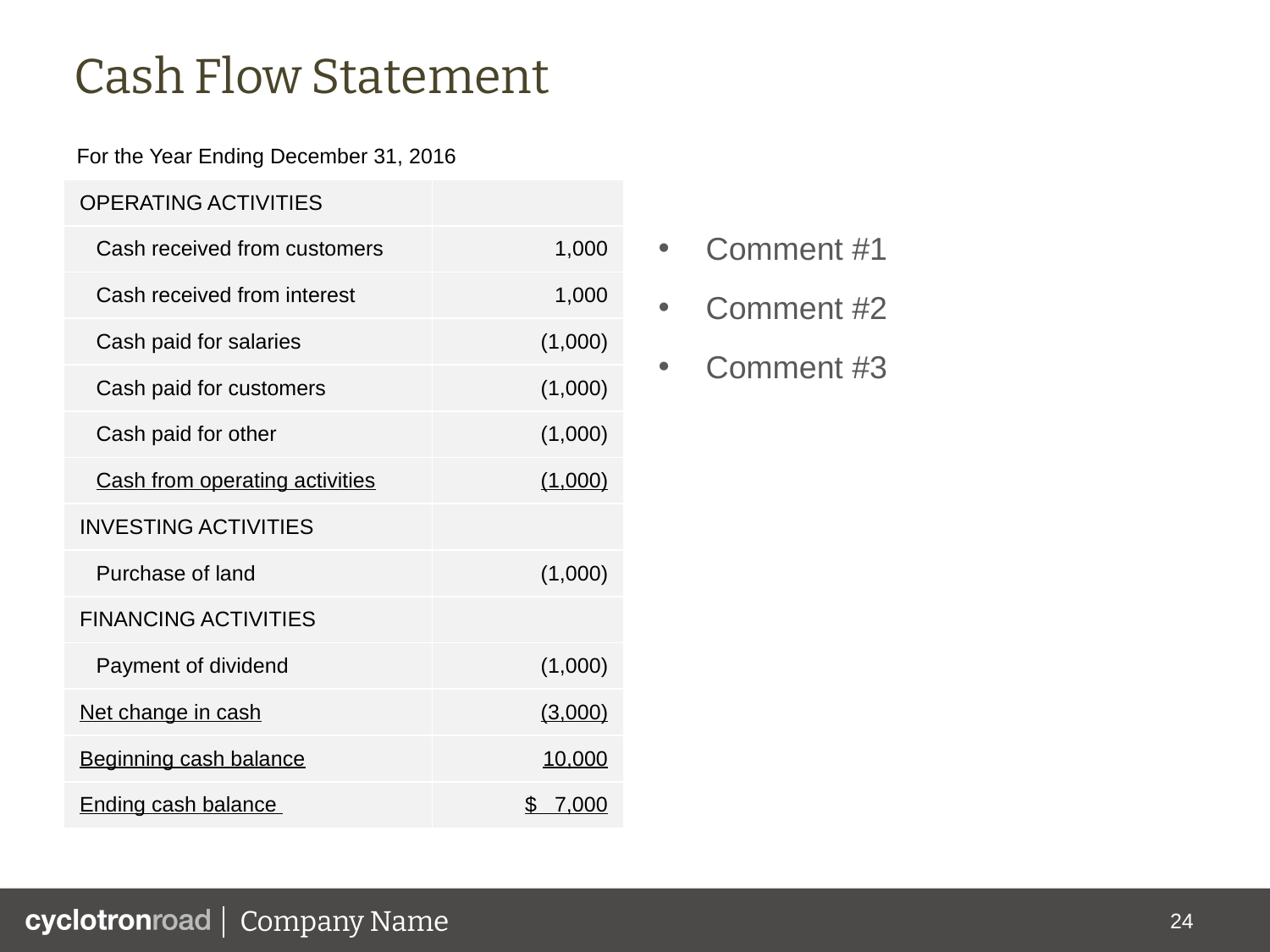

# Cash Flow Statement
For the Year Ending December 31, 2016
| OPERATING ACTIVITIES |  |
| --- | --- |
| Cash received from customers | 1,000 |
| Cash received from interest | 1,000 |
| Cash paid for salaries | (1,000) |
| Cash paid for customers | (1,000) |
| Cash paid for other | (1,000) |
| Cash from operating activities | (1,000) |
| INVESTING ACTIVITIES |  |
| Purchase of land | (1,000) |
| FINANCING ACTIVITIES |  |
| Payment of dividend | (1,000) |
| Net change in cash | (3,000) |
| Beginning cash balance | 10,000 |
| Ending cash balance | $ 7,000 |
Comment #1
Comment #2
Comment #3
24